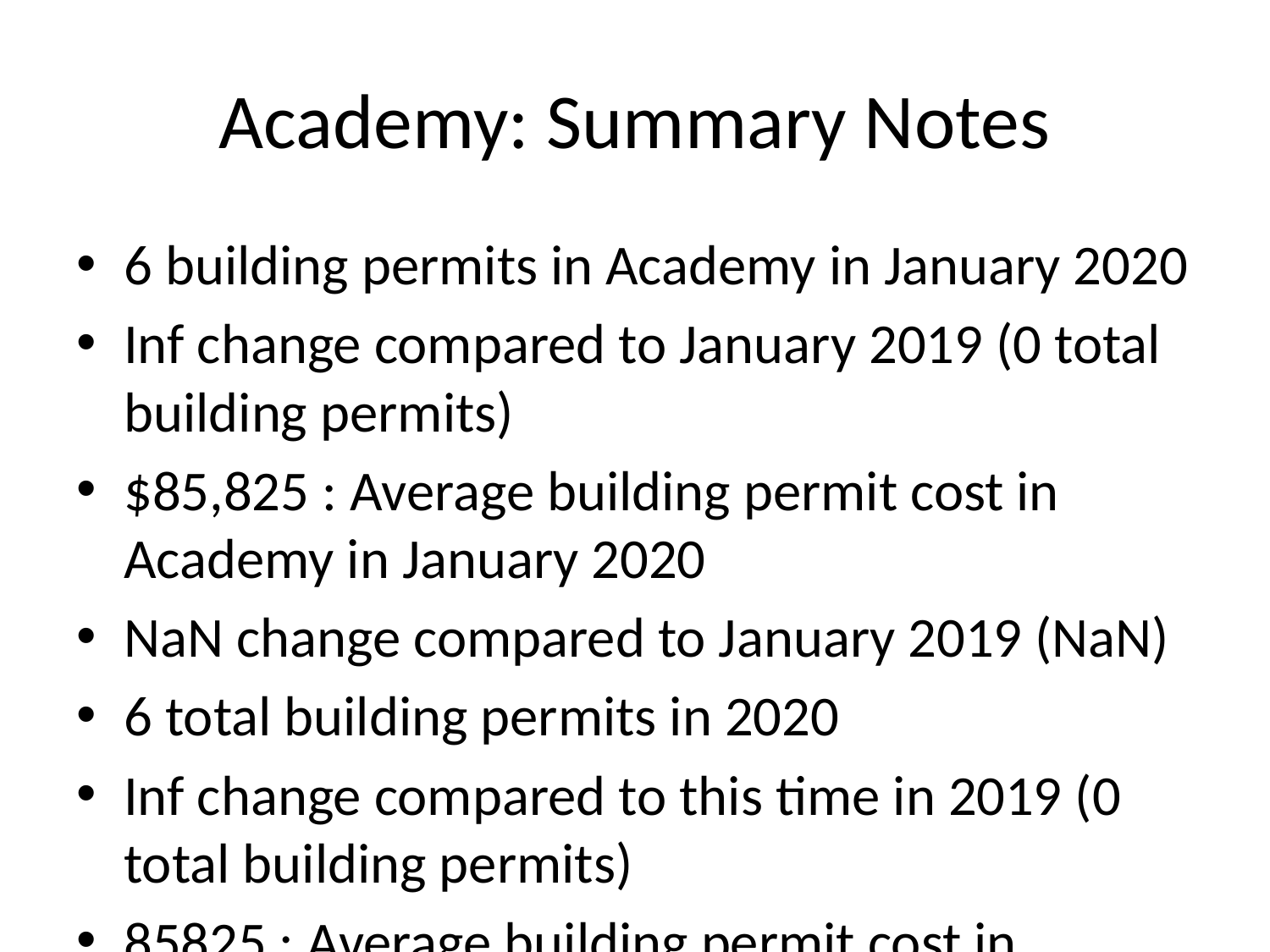

# Academy: Summary Notes
6 building permits in Academy in January 2020
Inf change compared to January 2019 (0 total building permits)
$85,825 : Average building permit cost in Academy in January 2020
NaN change compared to January 2019 (NaN)
6 total building permits in 2020
Inf change compared to this time in 2019 (0 total building permits)
85825 : Average building permit cost in Academy in 2020
NaN change compared to this time in 2019 (NaN)